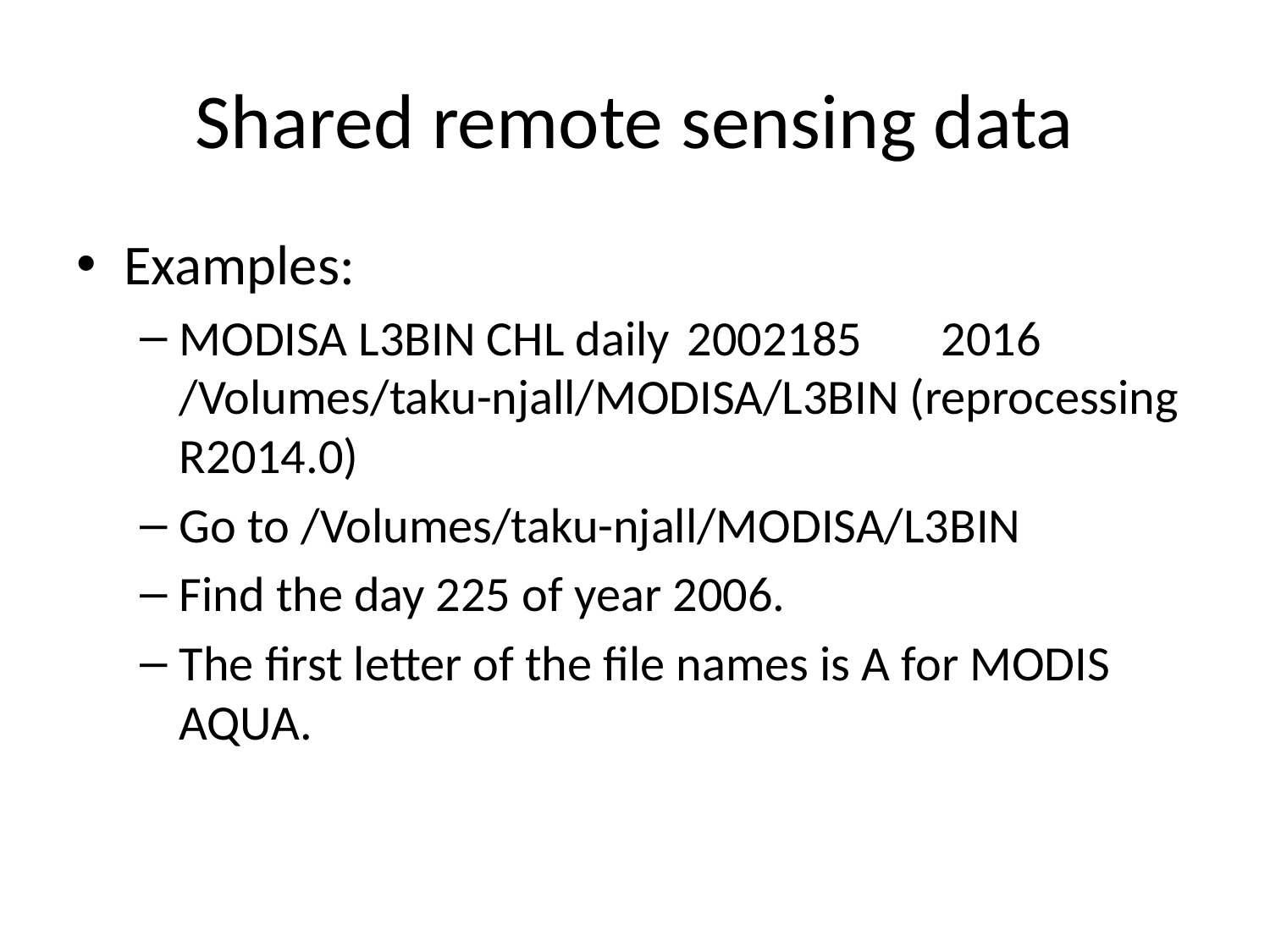

# Shared remote sensing data
Examples:
MODISA L3BIN CHL daily	2002185	2016	/Volumes/taku-njall/MODISA/L3BIN (reprocessing R2014.0)
Go to /Volumes/taku-njall/MODISA/L3BIN
Find the day 225 of year 2006.
The first letter of the file names is A for MODIS AQUA.